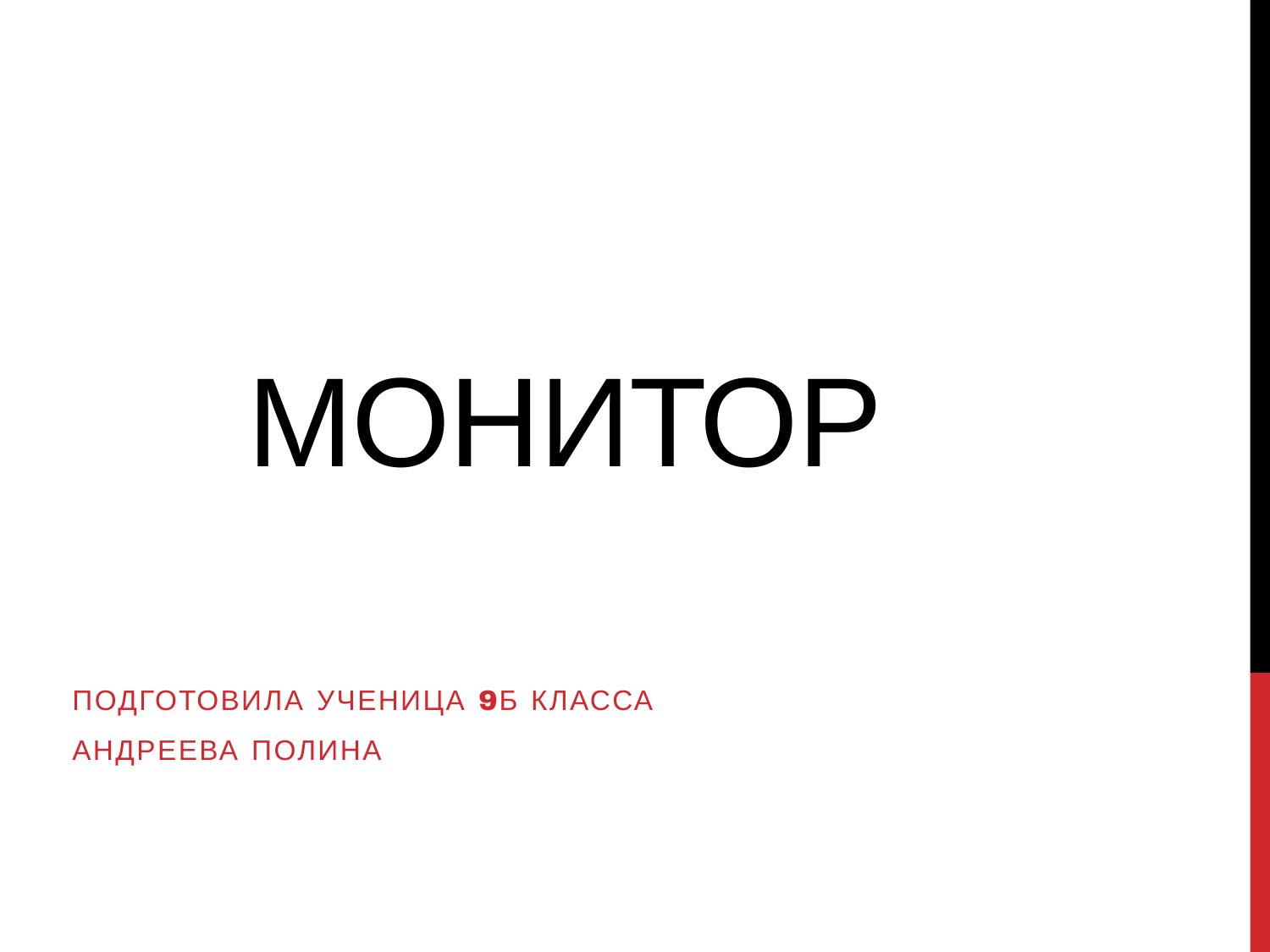

# Монитор
Подготовила ученица 9б класса
Андреева Полина